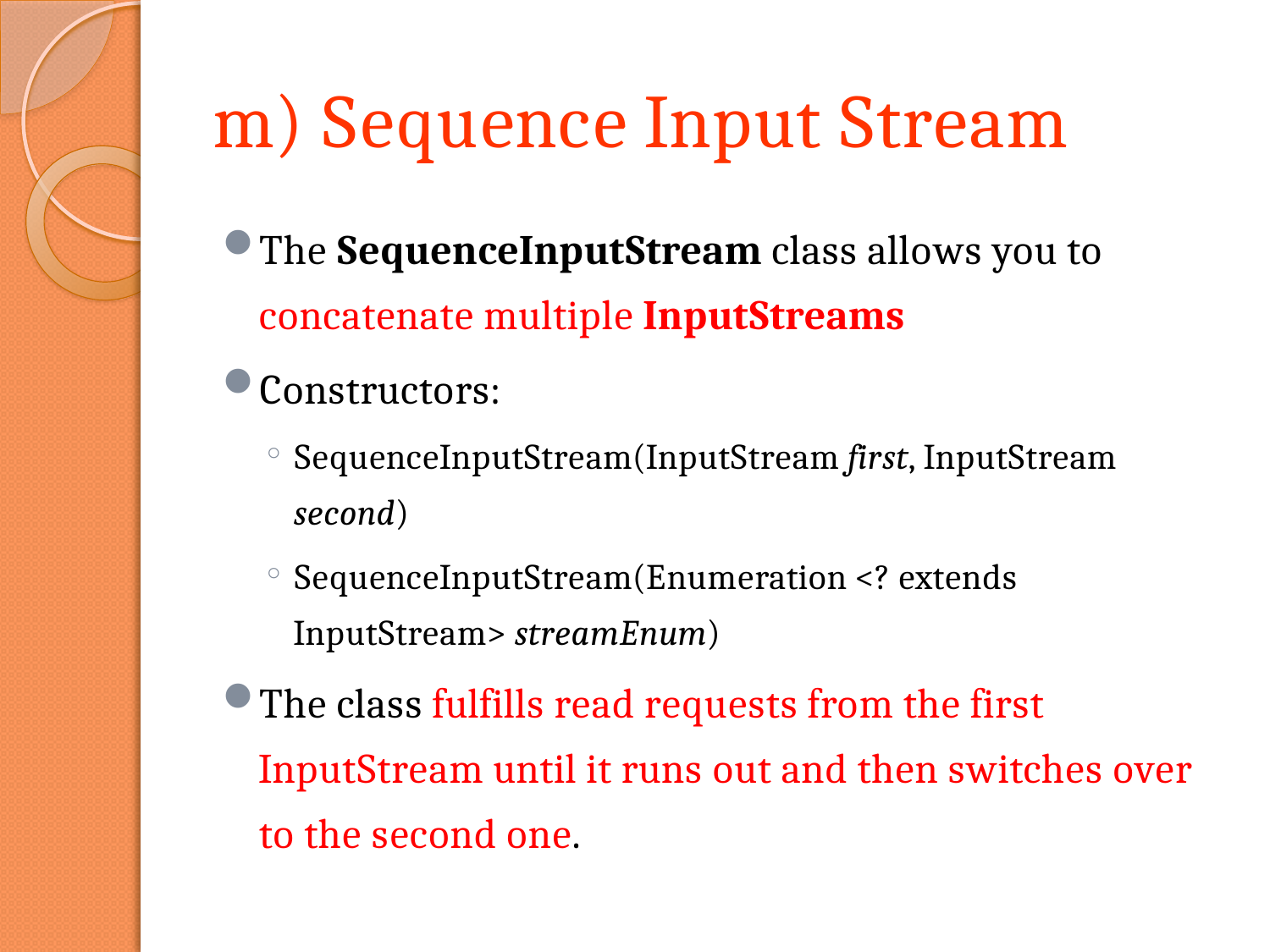

# m) Sequence Input Stream
The SequenceInputStream class allows you to concatenate multiple InputStreams
Constructors:
SequenceInputStream(InputStream first, InputStream second)
SequenceInputStream(Enumeration <? extends InputStream> streamEnum)
The class fulfills read requests from the first InputStream until it runs out and then switches over to the second one.